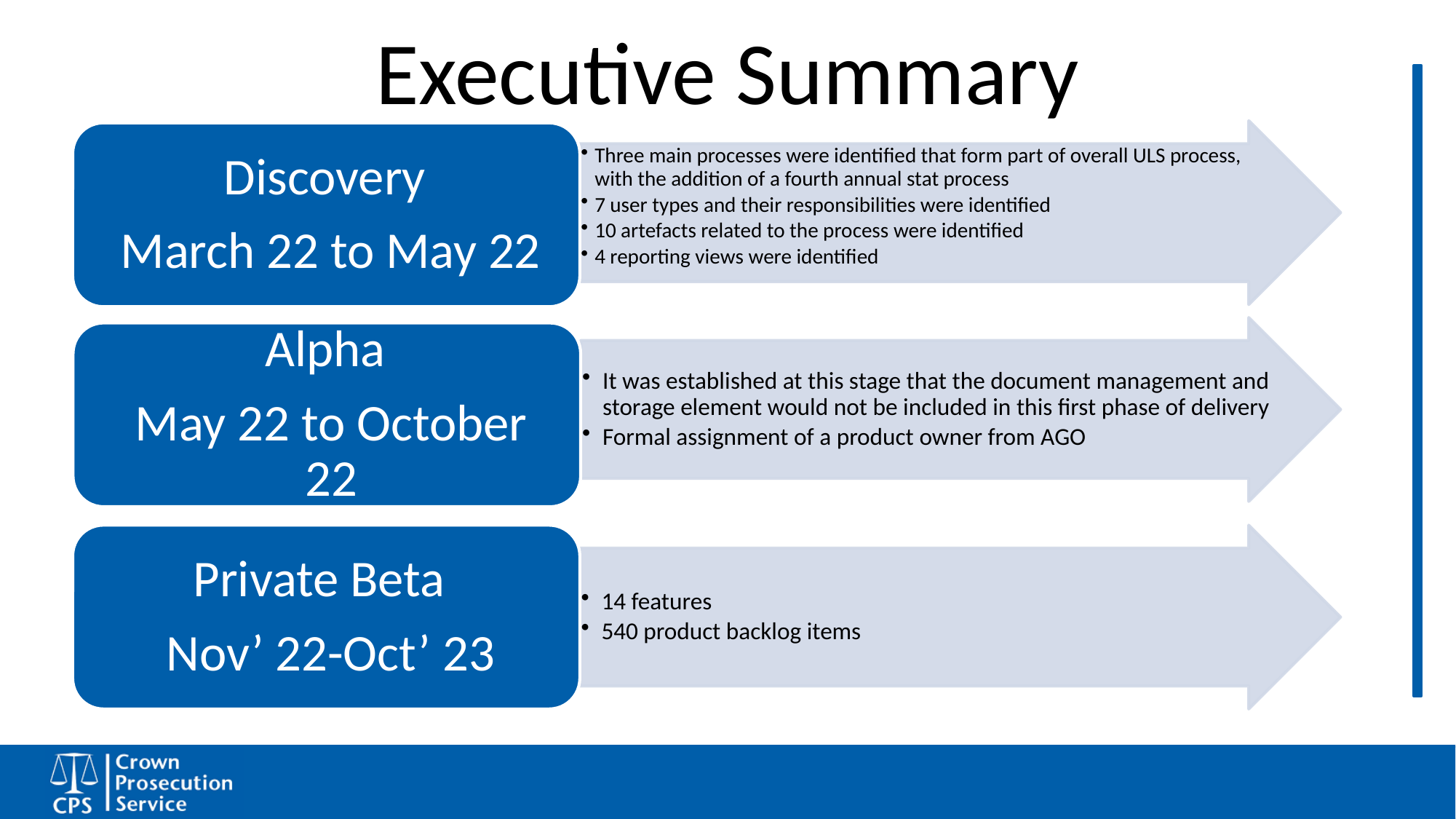

# Executive Summary
Three main processes were identified that form part of overall ULS process, with the addition of a fourth annual stat process
7 user types and their responsibilities were identified
10 artefacts related to the process were identified
4 reporting views were identified
Discovery
March 22 to May 22
It was established at this stage that the document management and storage element would not be included in this first phase of delivery
Formal assignment of a product owner from AGO
Alpha
May 22 to October 22
14 features
540 product backlog items
Private Beta
Nov’ 22-Oct’ 23